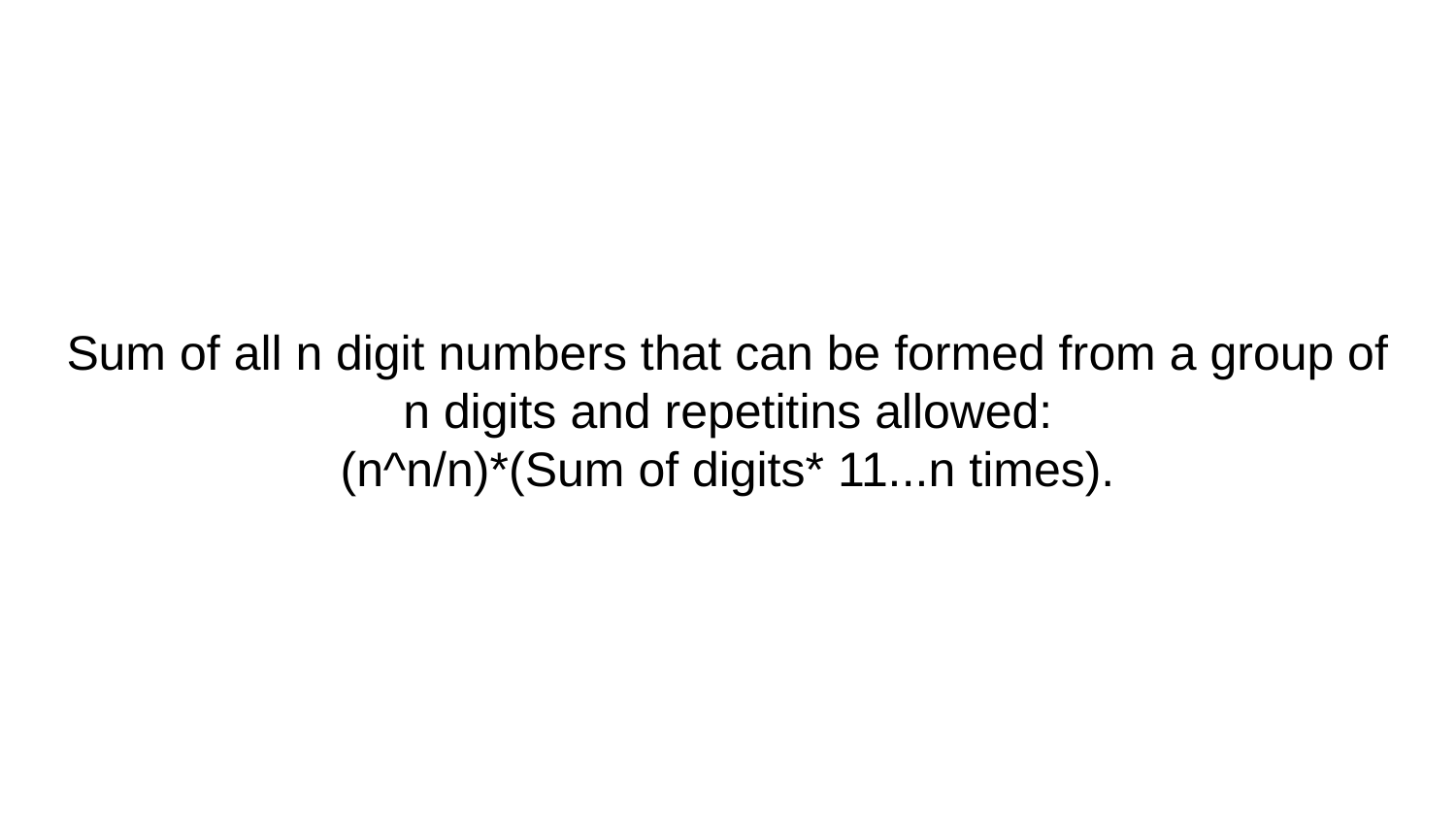

# Sum of all n digit numbers that can be formed from a group of n digits and repetitins allowed: (n^n/n)*(Sum of digits* 11...n times).